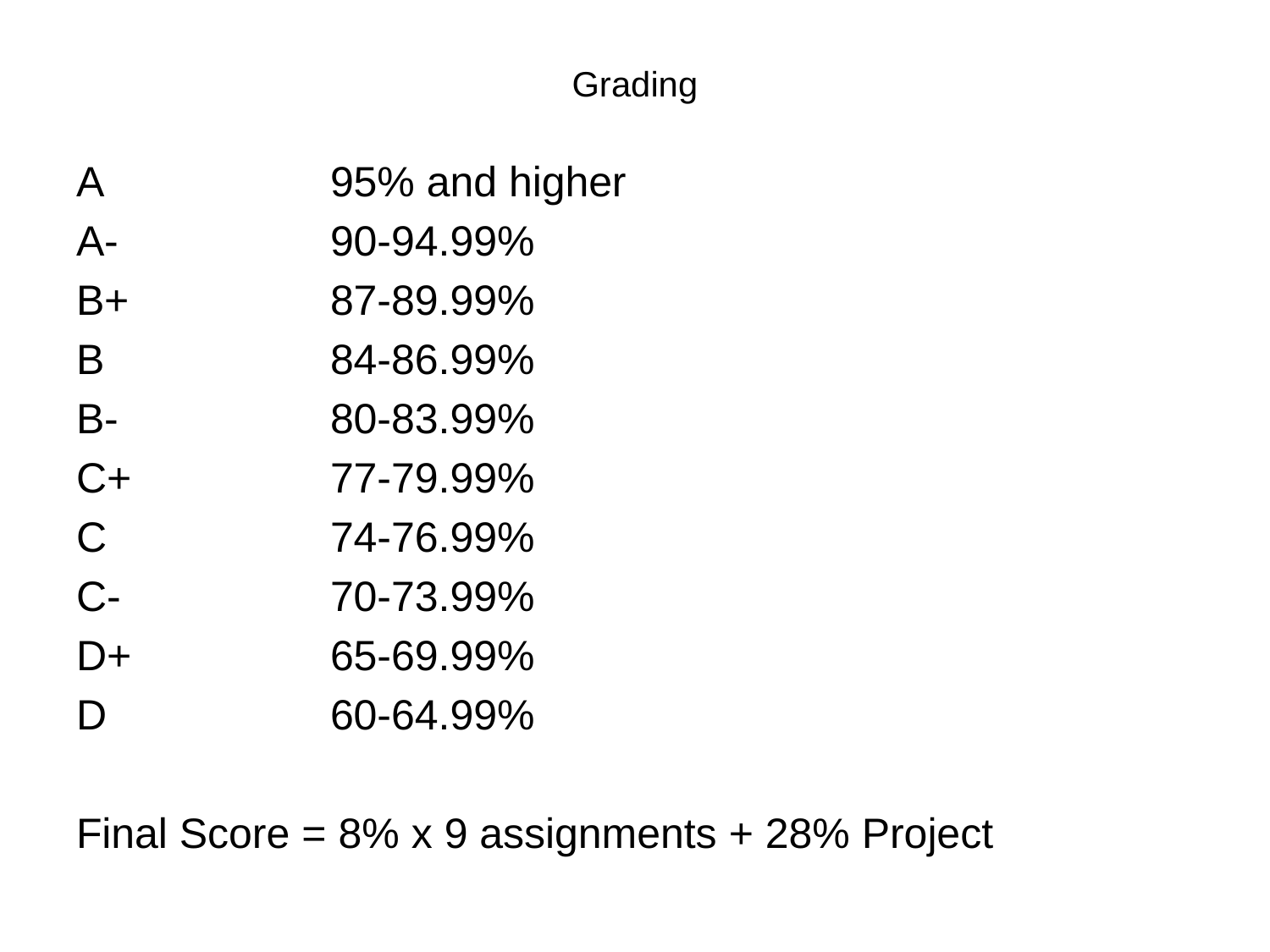

# Grading
A		95% and higher
A-		90-94.99%
B+		87-89.99%
B		84-86.99%
B-		80-83.99%
C+		77-79.99%
C		74-76.99%
C-		70-73.99%
D+		65-69.99%
D		60-64.99%

Final Score = 8% x 9 assignments + 28% Project